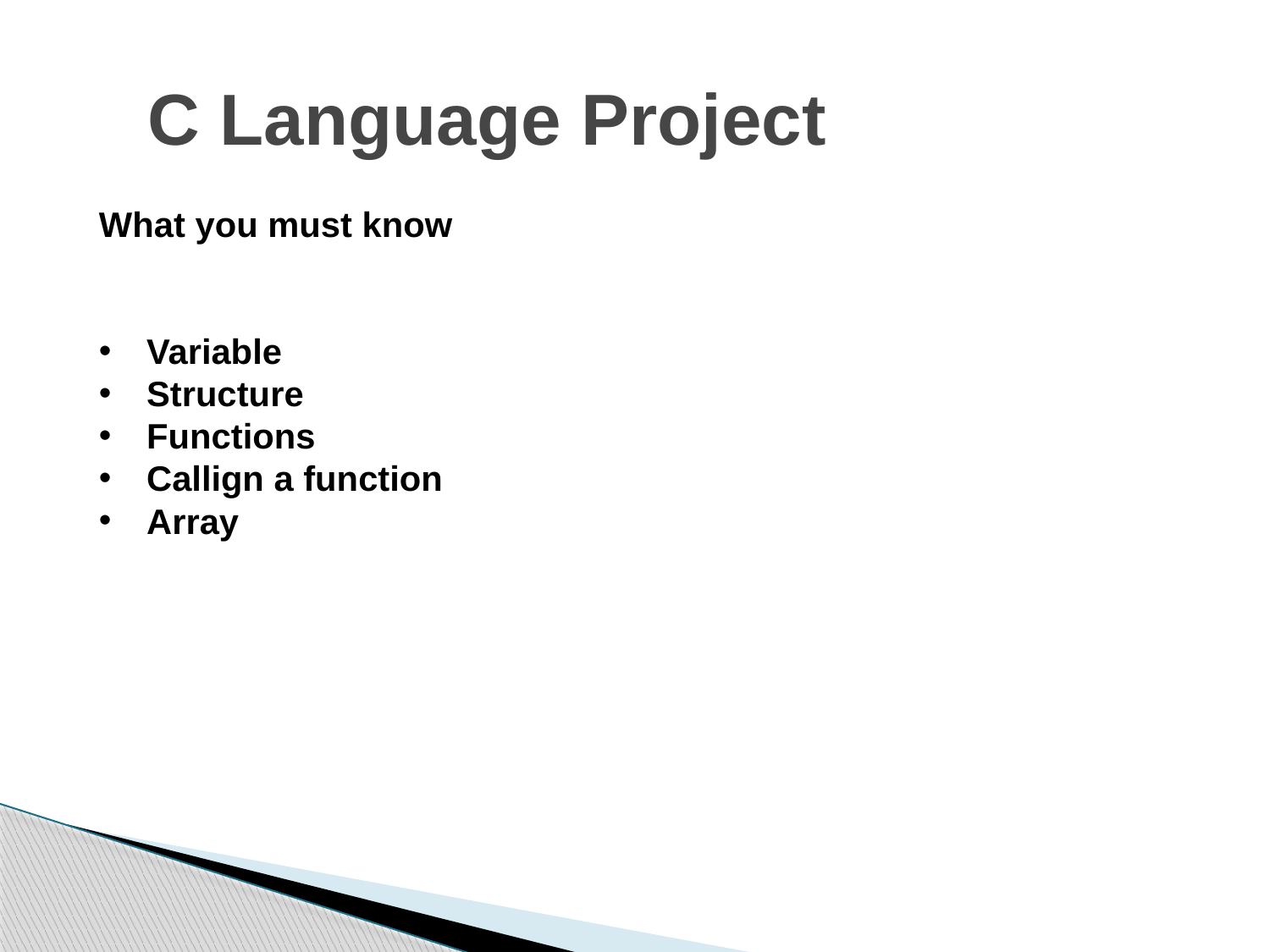

C Language Project
What you must know

Variable
Structure
Functions
Callign a function
Array